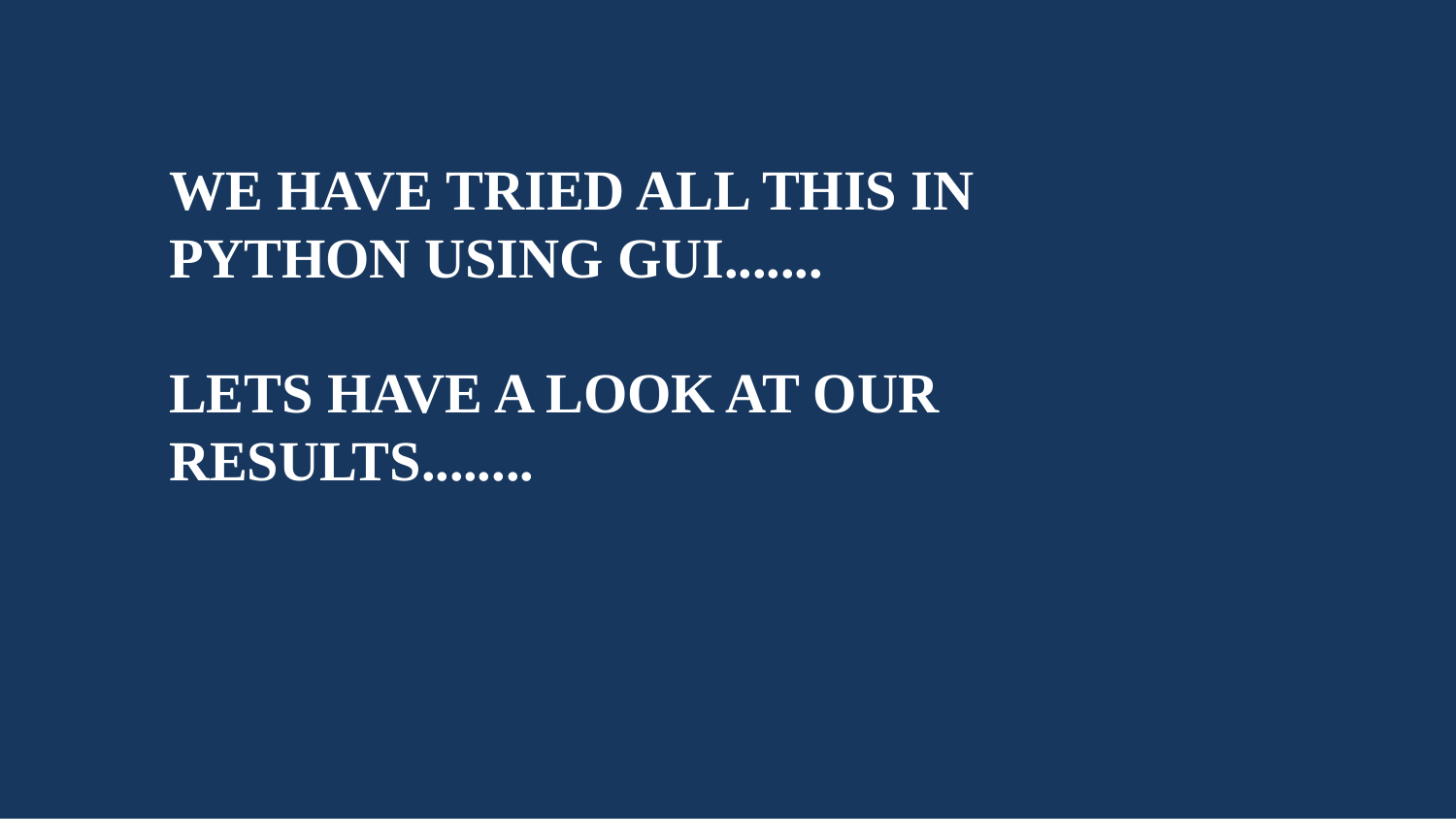

WE HAVE TRIED ALL THIS IN PYTHON USING GUI.......

LETS HAVE A LOOK AT OUR RESULTS........